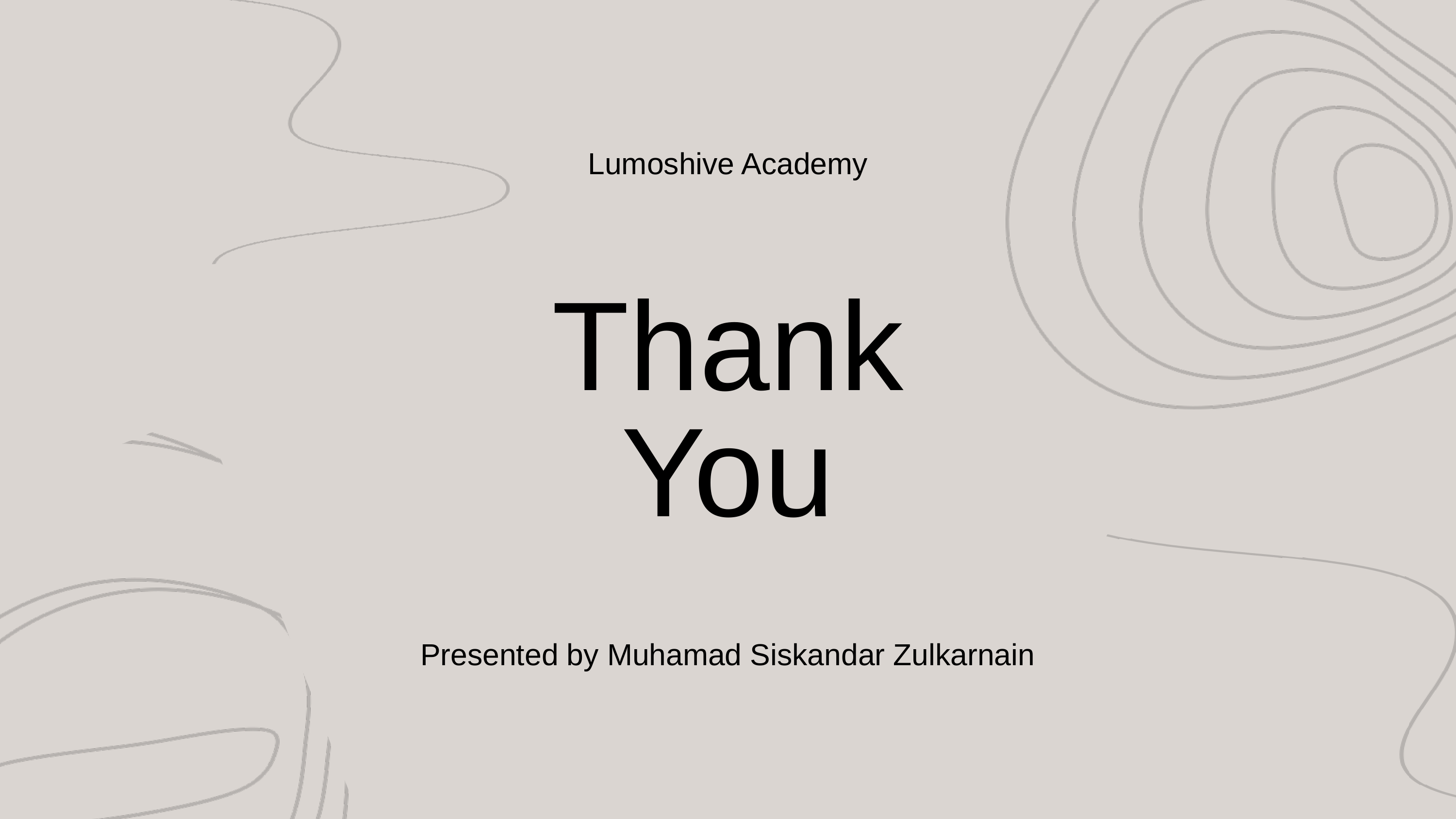

Lumoshive Academy
Thank
You

Presented by Muhamad Siskandar Zulkarnain